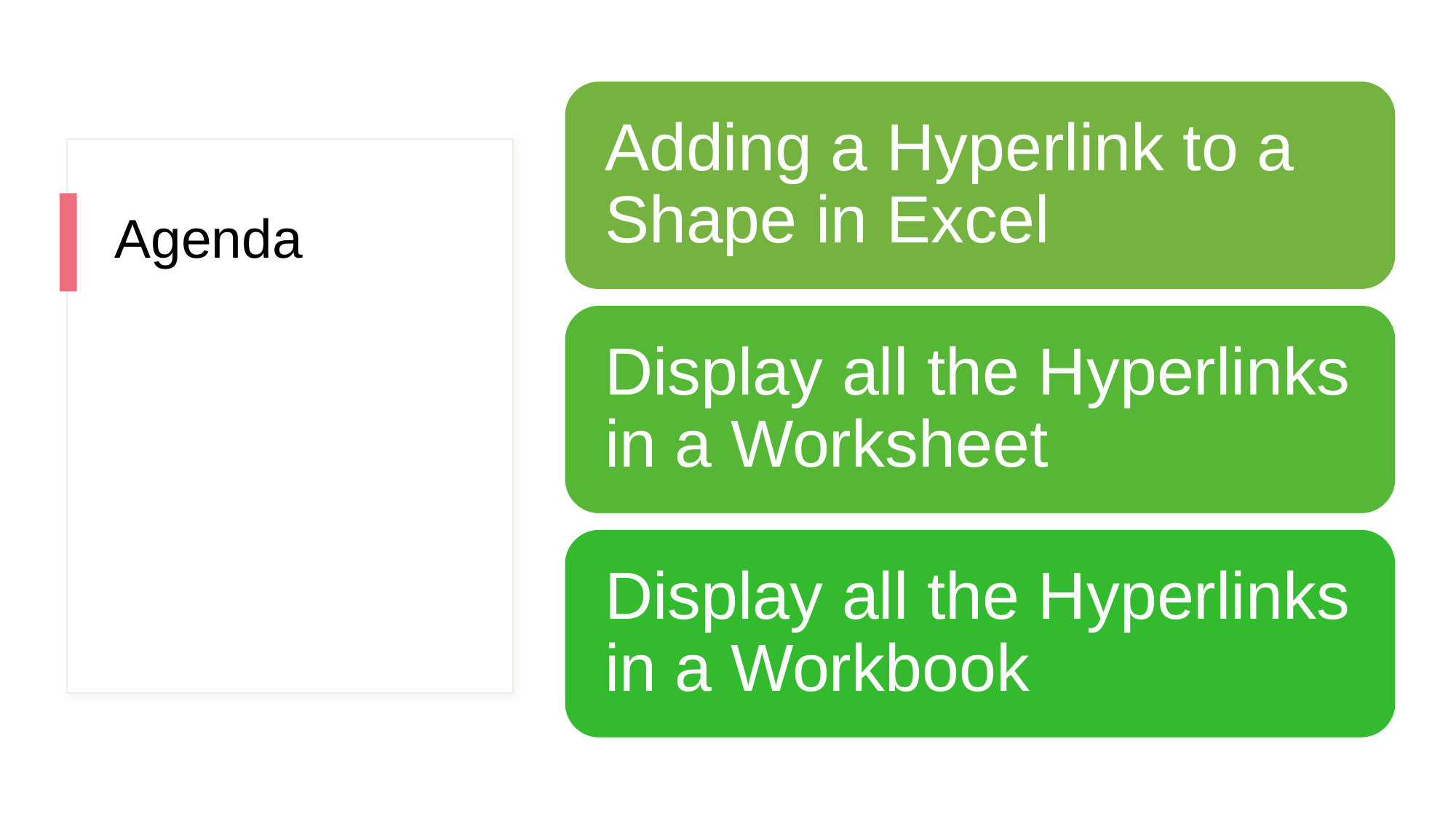

Adding a Hyperlink to a Shape in Excel
Display all the Hyperlinks in a Worksheet
Display all the Hyperlinks in a Workbook

# Agenda